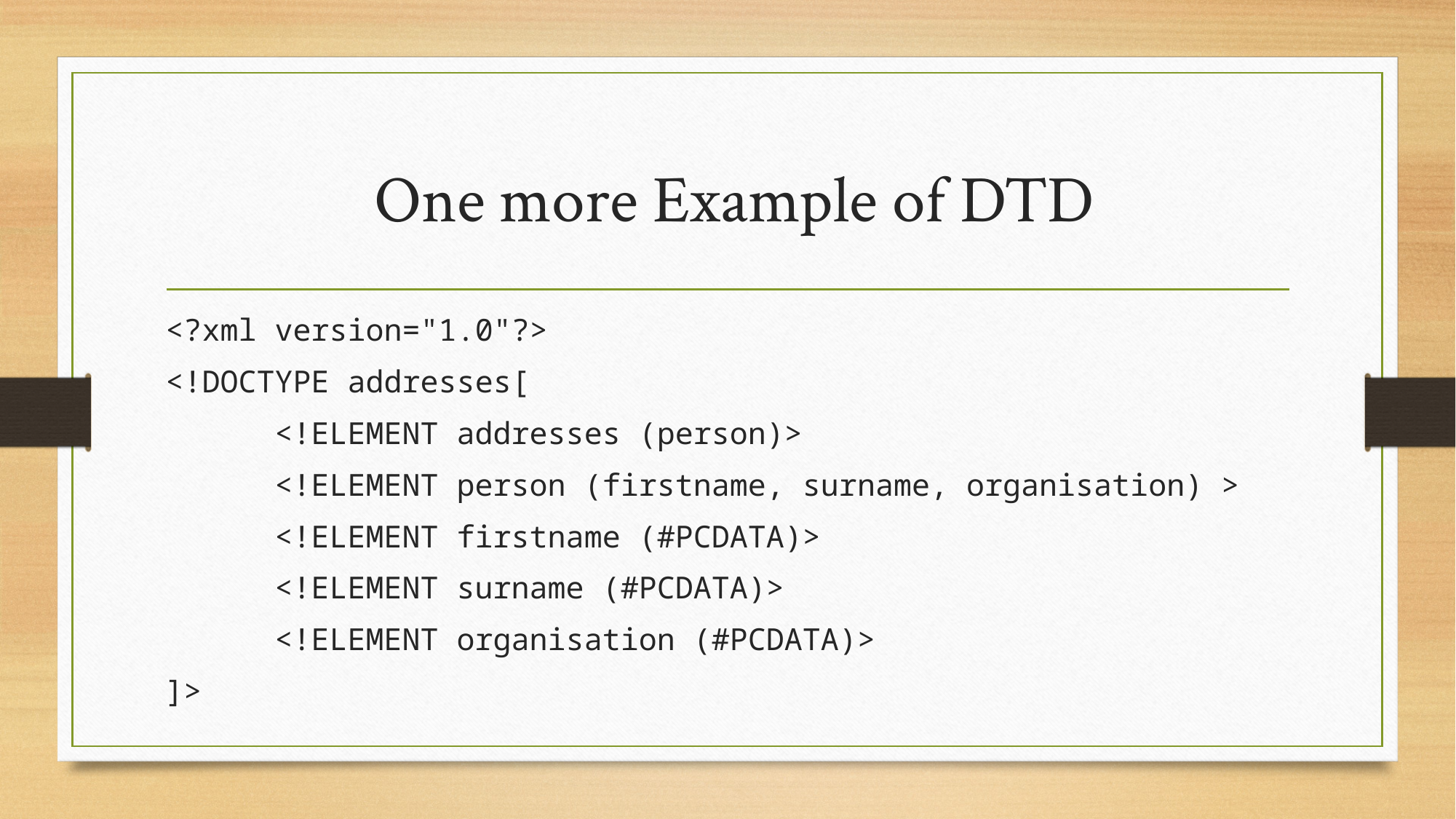

# One more Example of DTD
<?xml version="1.0"?>
<!DOCTYPE addresses[
	<!ELEMENT addresses (person)>
	<!ELEMENT person (firstname, surname, organisation) >
	<!ELEMENT firstname (#PCDATA)>
	<!ELEMENT surname (#PCDATA)>
	<!ELEMENT organisation (#PCDATA)>
]>